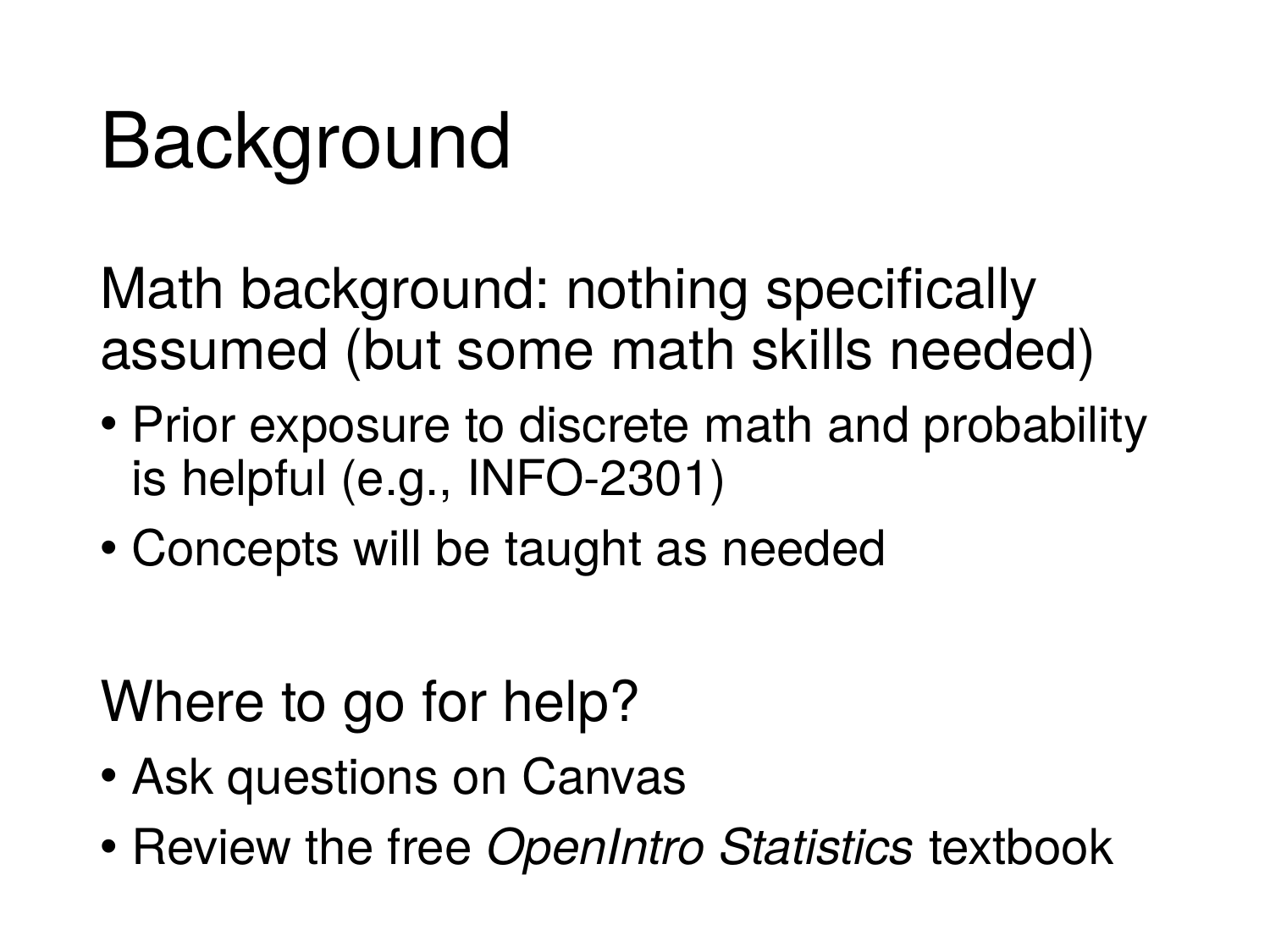

# Background
Math background: nothing specifically assumed (but some math skills needed)
Prior exposure to discrete math and probability is helpful (e.g., INFO-2301)
Concepts will be taught as needed

Where to go for help?
Ask questions on Canvas
Review the free OpenIntro Statistics textbook